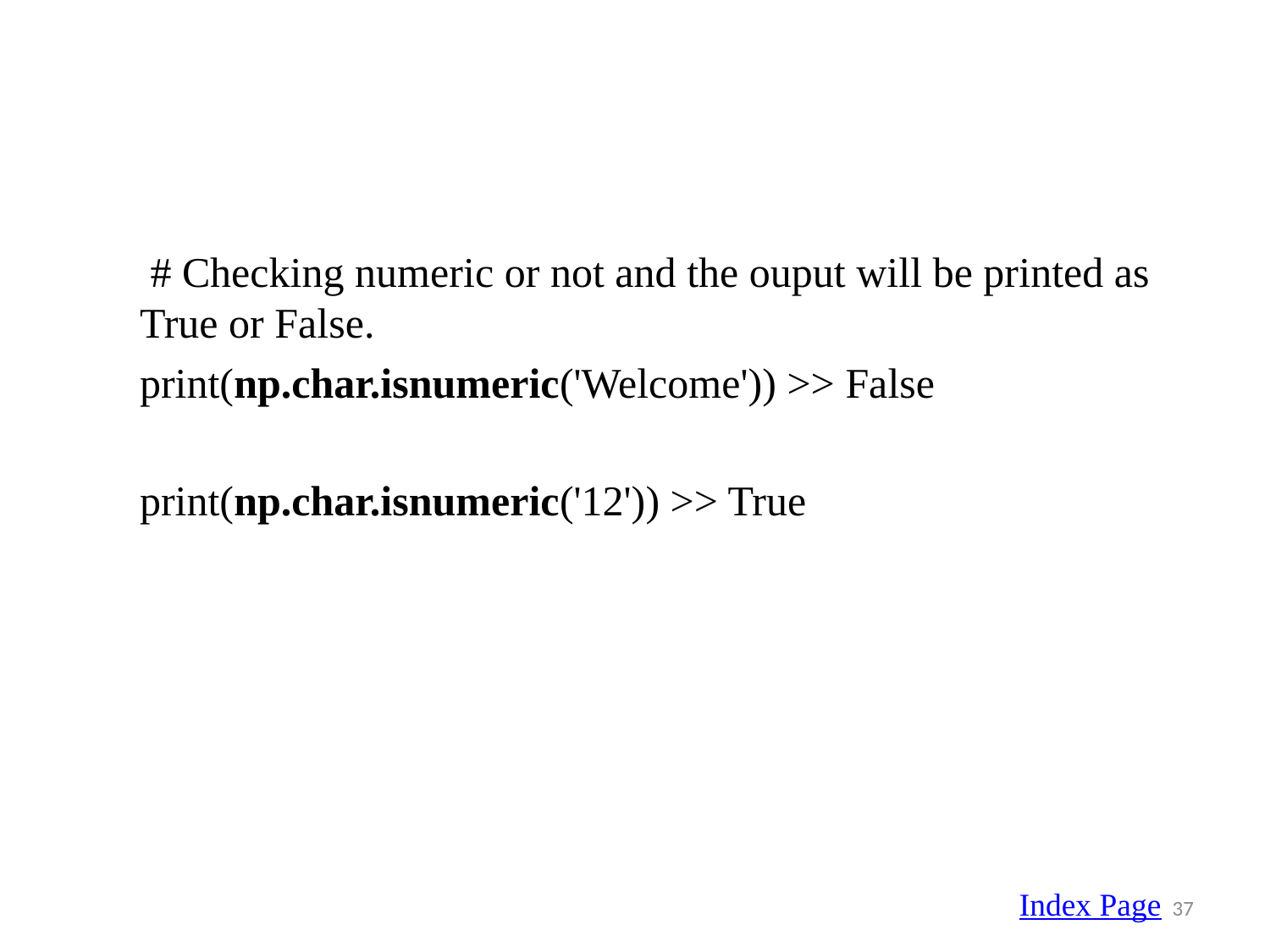

# Checking numeric or not and the ouput will be printed as      True or False.
print(np.char.isnumeric('Welcome')) >> False

print(np.char.isnumeric('12')) >> True

Index Page
37